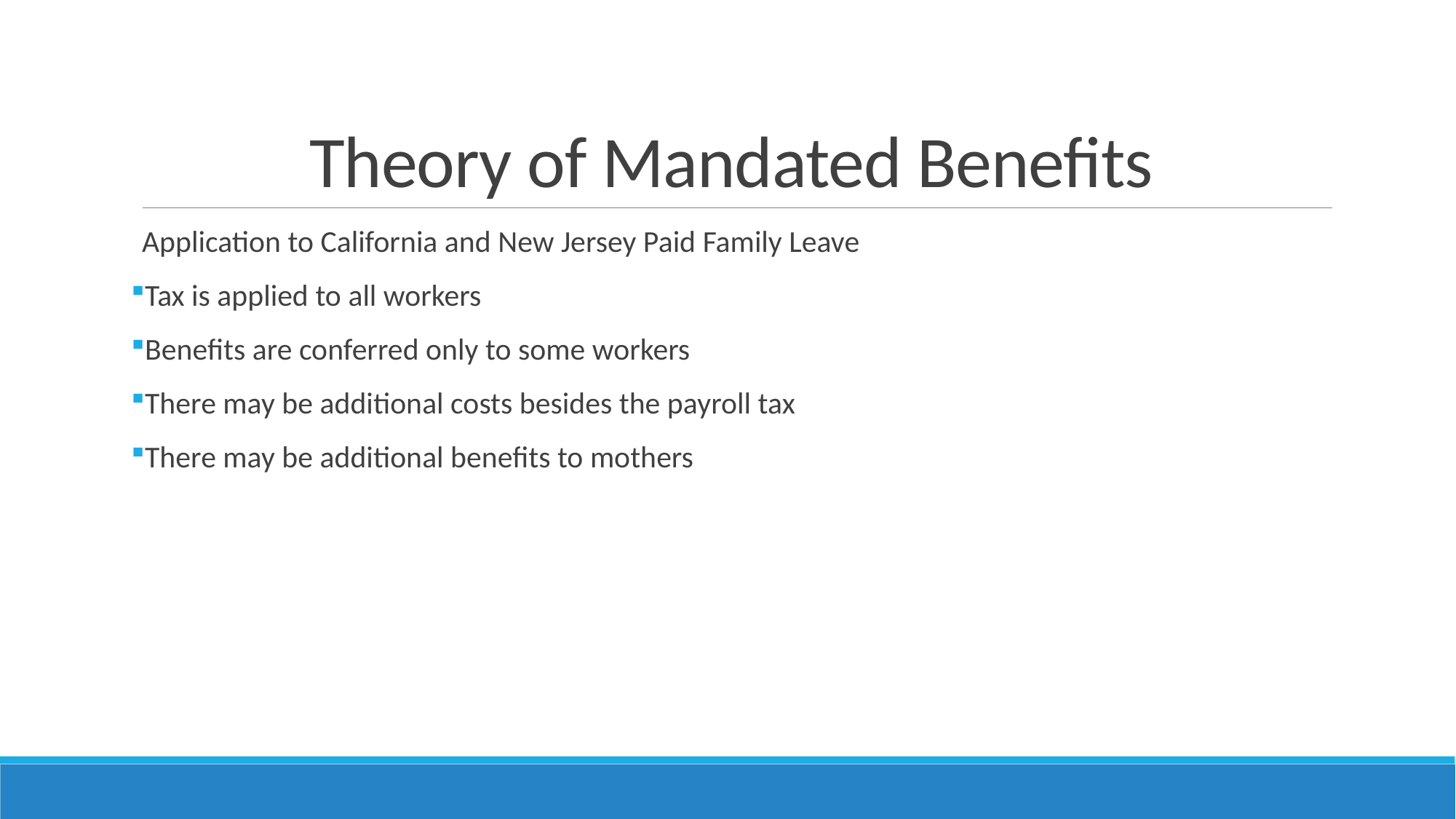

# Theory of Mandated Benefits
Application to California and New Jersey Paid Family Leave
Tax is applied to all workers
Benefits are conferred only to some workers
There may be additional costs besides the payroll tax
There may be additional benefits to mothers